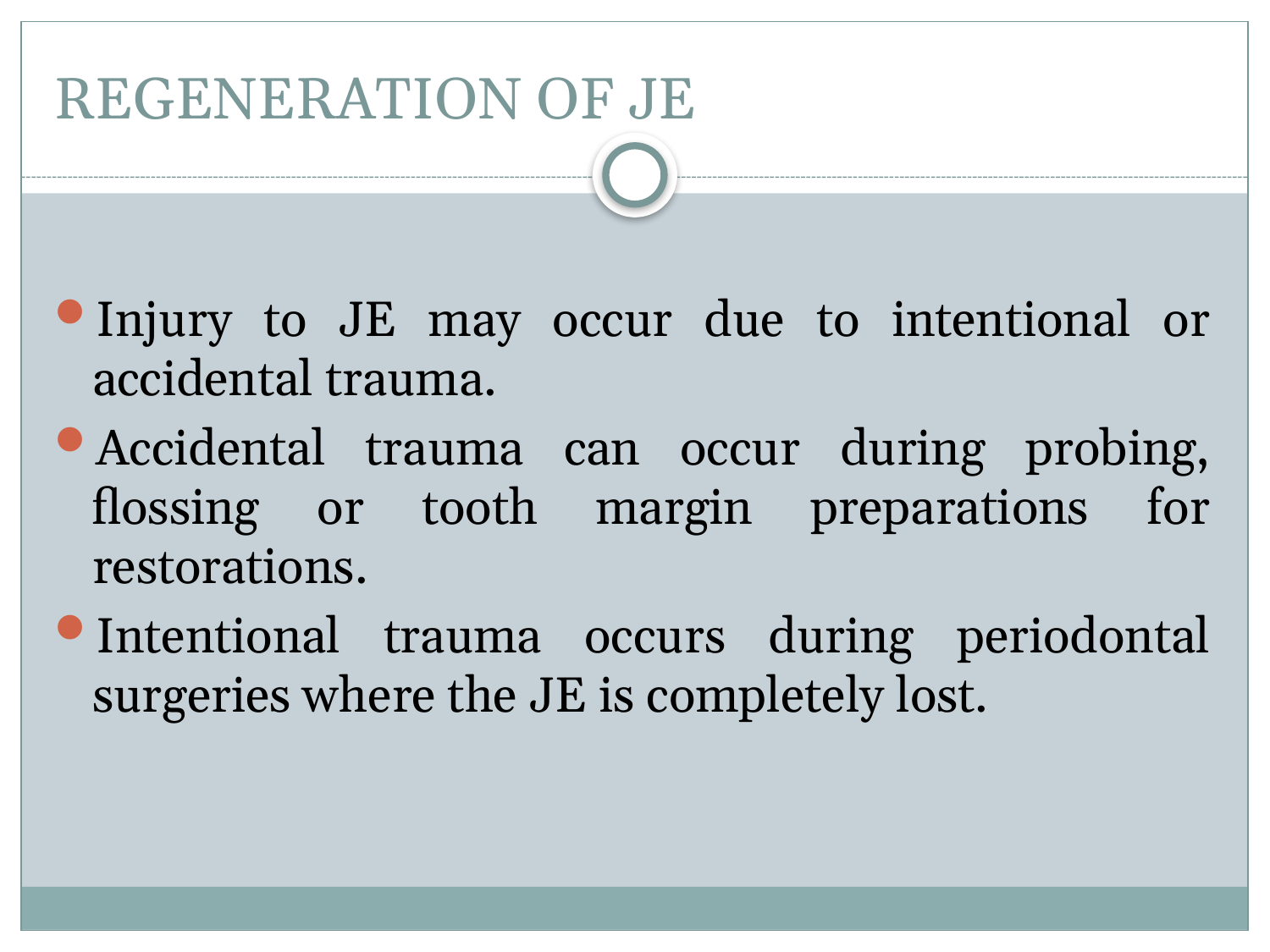

# REGENERATION OF JE

Injury to JE may occur due to intentional or accidental trauma.
Accidental trauma can occur during probing, flossing or tooth margin preparations for restorations.
Intentional trauma occurs during periodontal surgeries where the JE is completely lost.